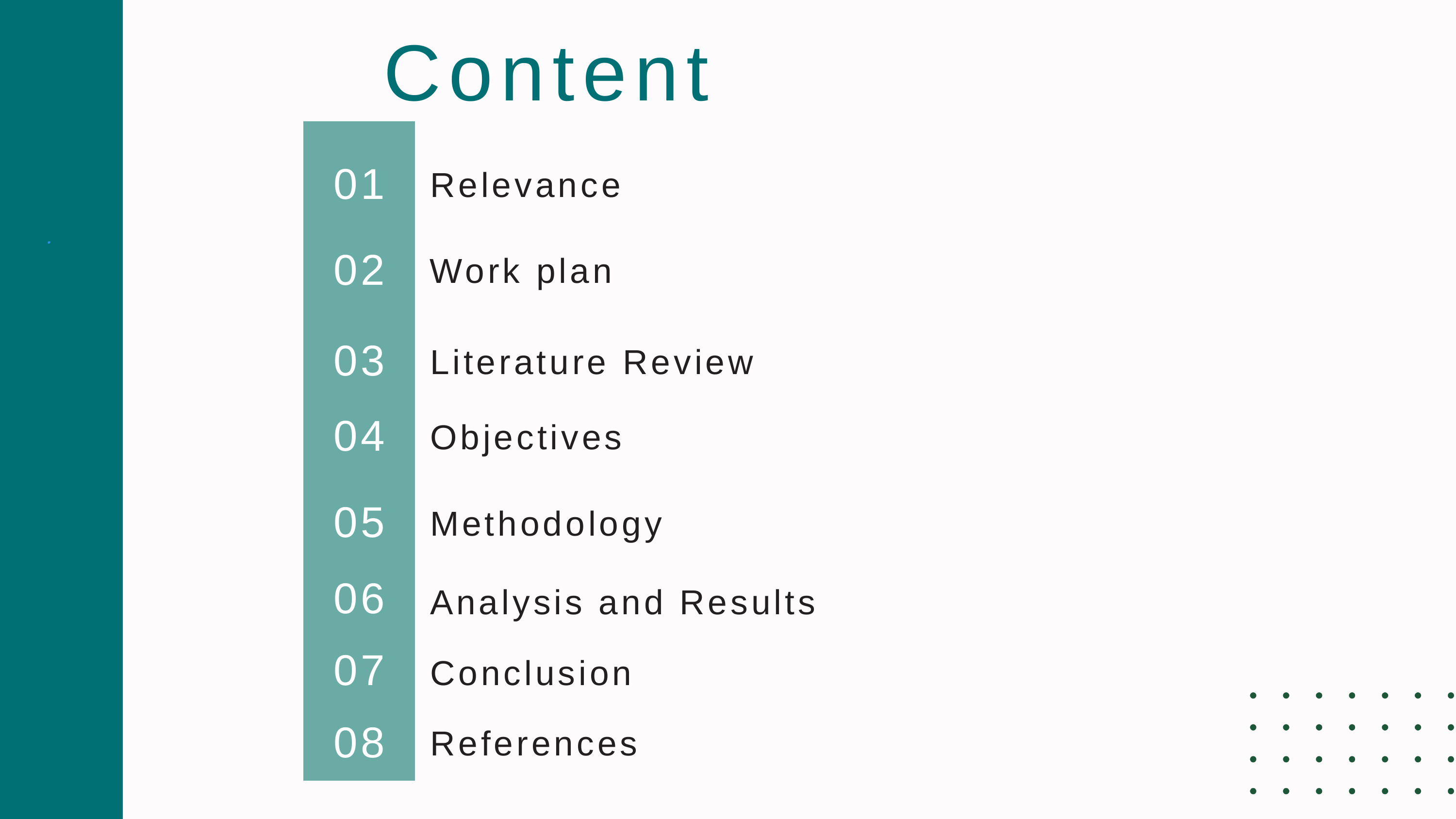

Content

01
Relevance

02
Work plan
03
Literature Review
04
Objectives
05
Methodology
06
Analysis and Results
07
Conclusion

08
References